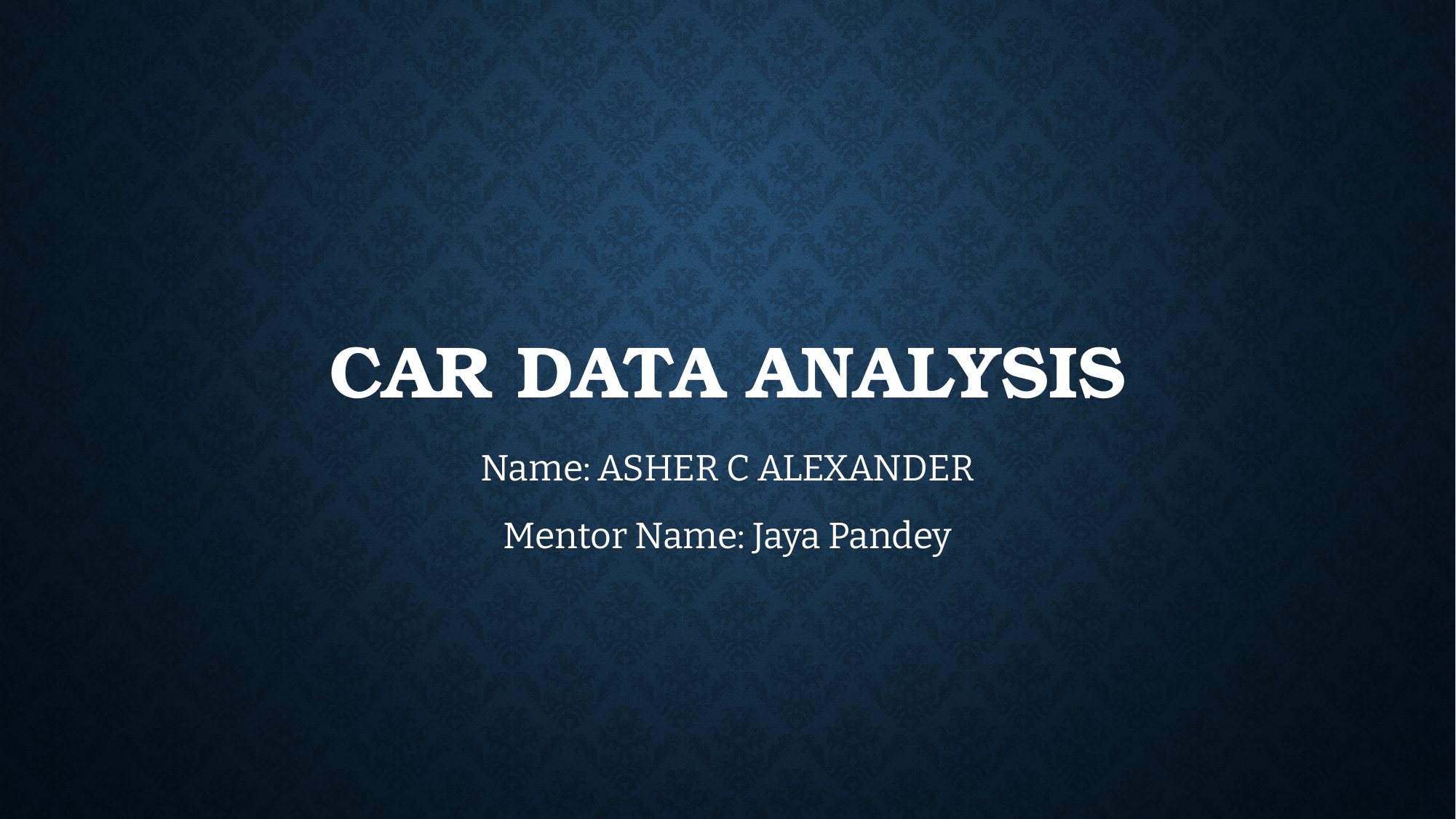

# Car data analysis
Name: ASHER C ALEXANDER
Mentor Name: Jaya Pandey